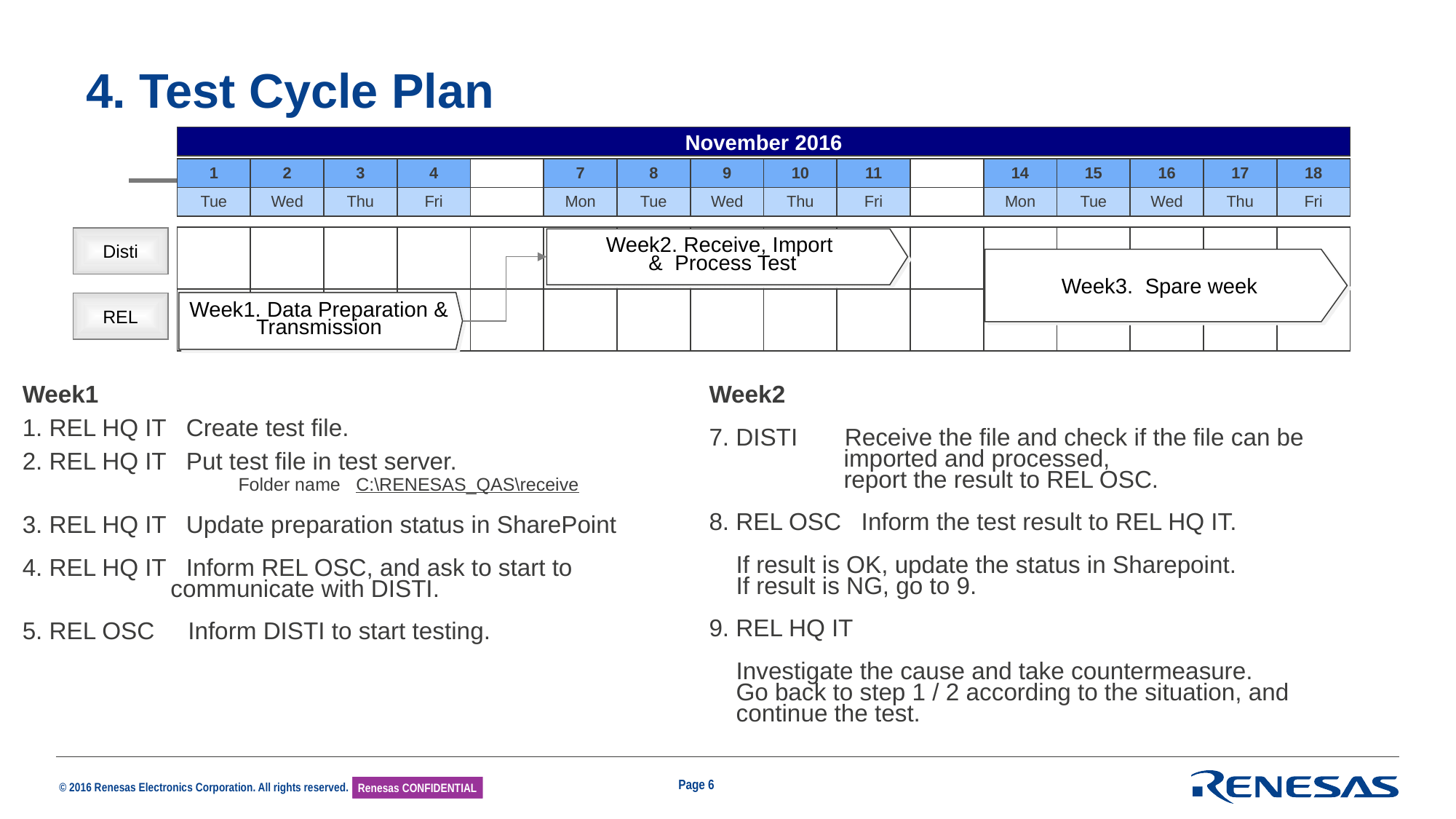

# 4. Test Cycle Plan
November 2016
| 1 | 2 | 3 | 4 |  | 7 | 8 | 9 | 10 | 11 |  | 14 | 15 | 16 | 17 | 18 |
| --- | --- | --- | --- | --- | --- | --- | --- | --- | --- | --- | --- | --- | --- | --- | --- |
| Tue | Wed | Thu | Fri |  | Mon | Tue | Wed | Thu | Fri |  | Mon | Tue | Wed | Thu | Fri |
|  |  |  |  |  |  |  |  |  |  |  |  |  |  |  |  |
| --- | --- | --- | --- | --- | --- | --- | --- | --- | --- | --- | --- | --- | --- | --- | --- |
|  |  |  |  |  |  |  |  |  |  |  |  |  |  |  |  |
Disti
Week2. Receive, Import
&  Process Test
Week3.  Spare week
Week1. Data Preparation & Transmission
REL
Week1
1. REL HQ IT   Create test file.
2. REL HQ IT   Put test file in test server.
　　　　　　        Folder name   C:\RENESAS_QAS\receive

3. REL HQ IT   Update preparation status in SharePoint

4. REL HQ IT   Inform REL OSC, and ask to start to
                      communicate with DISTI.

5. REL OSC     Inform DISTI to start testing.
Week2

7. DISTI       Receive the file and check if the file can be
                    imported and processed,
                    report the result to REL OSC.

8. REL OSC   Inform the test result to REL HQ IT.

    If result is OK, update the status in Sharepoint.
    If result is NG, go to 9.

9. REL HQ IT

    Investigate the cause and take countermeasure.
    Go back to step 1 / 2 according to the situation, and
    continue the test.